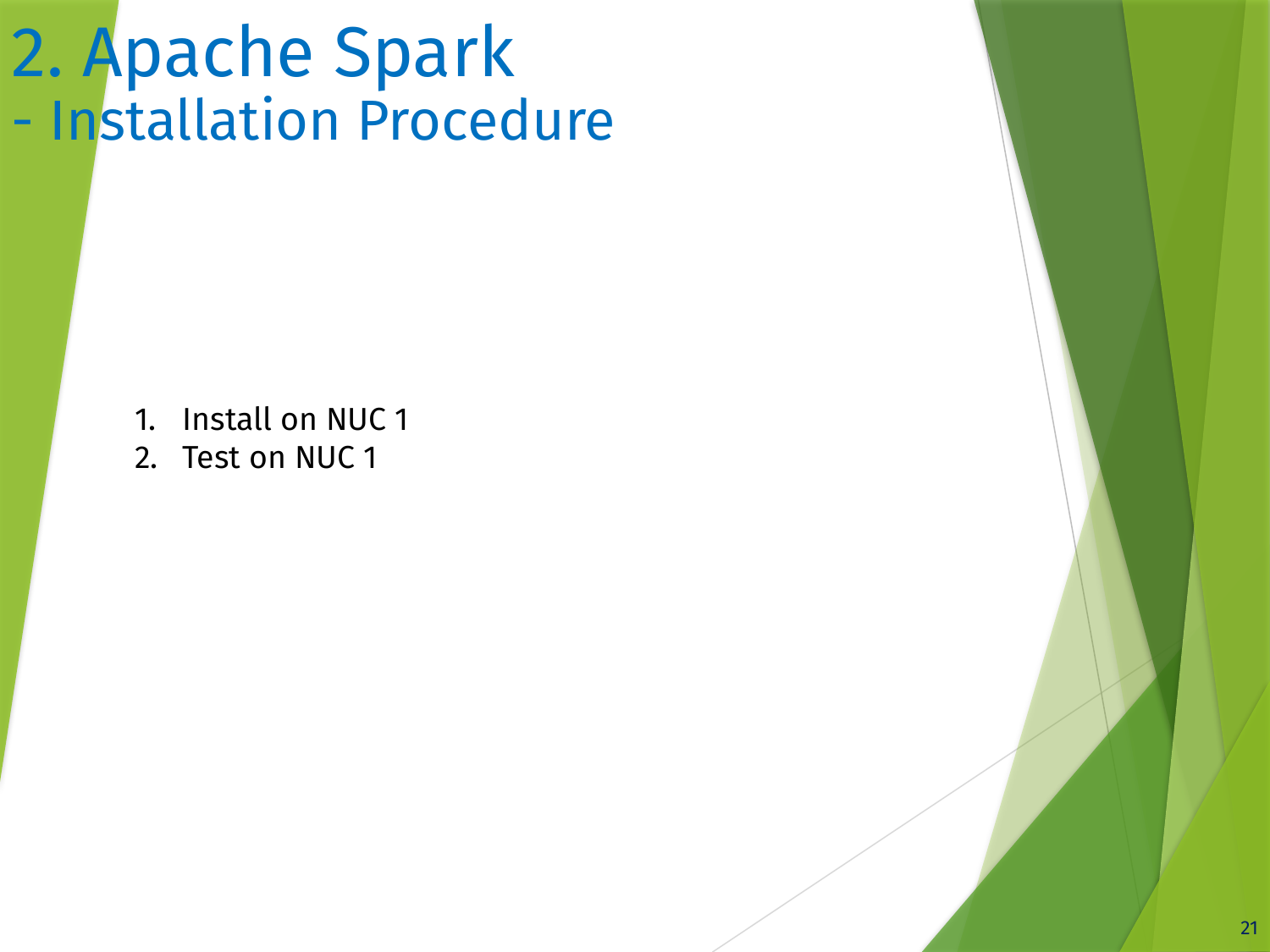

2. Apache Spark
- Installation Procedure
Install on NUC 1
Test on NUC 1
21